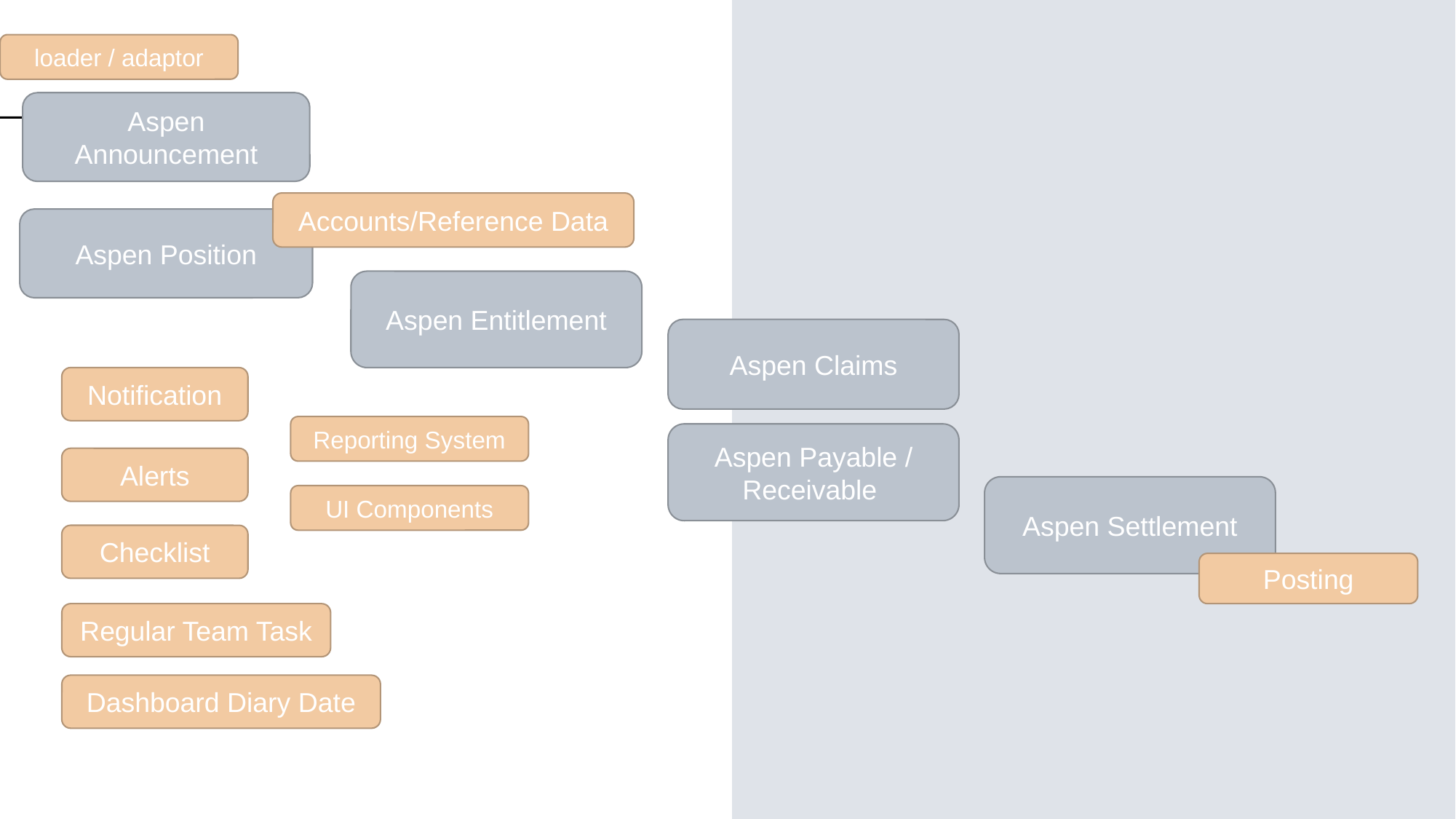

loader / adaptor
Aspen Announcement
Accounts/Reference Data
Aspen Position
Aspen Entitlement
Aspen Claims
Notification
Reporting System
Aspen Payable / Receivable
Alerts
Aspen Settlement
UI Components
Checklist
Posting
Regular Team Task
Dashboard Diary Date